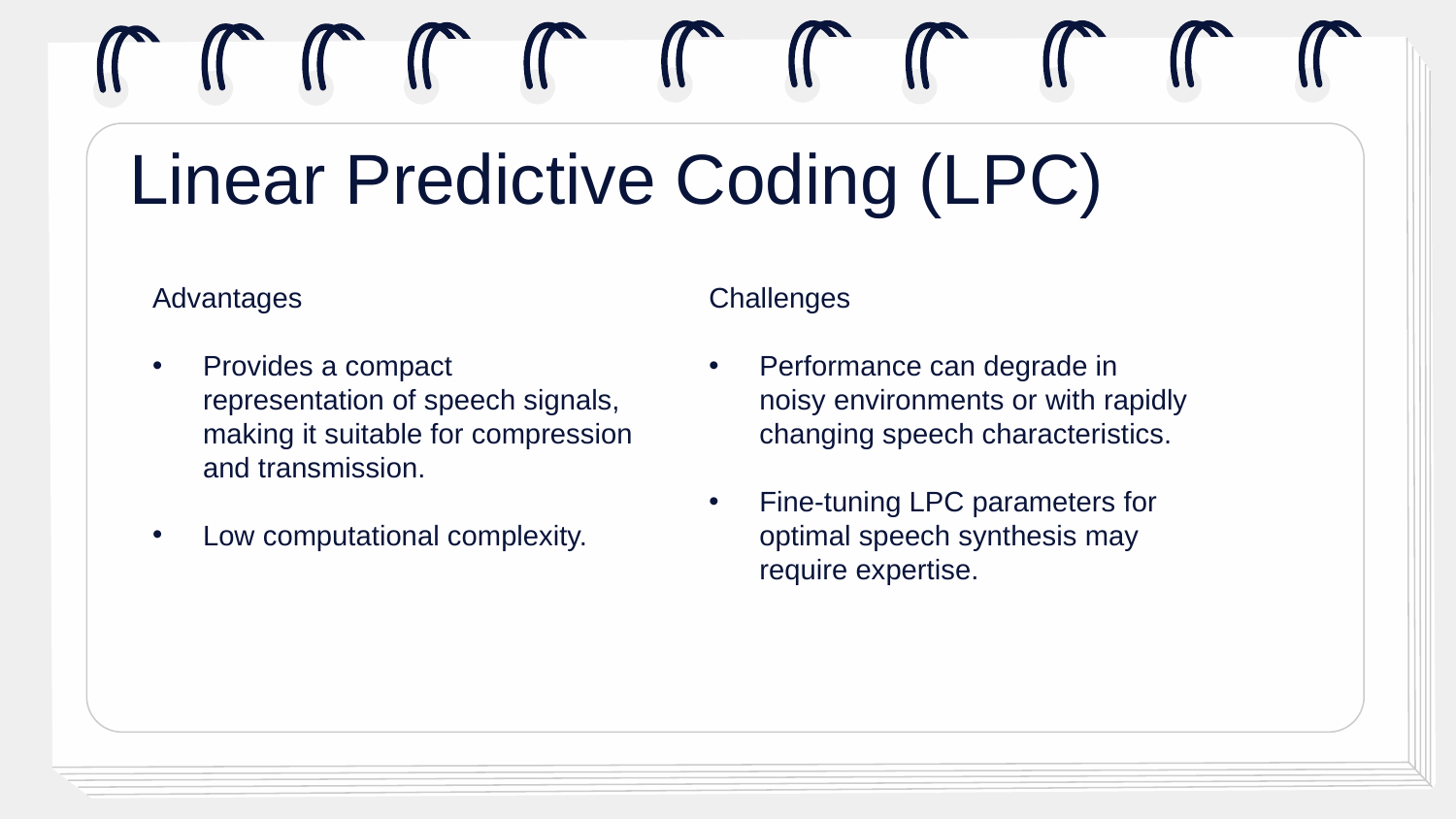

# Linear Predictive Coding (LPC)
Advantages

Provides a compact representation of speech signals, making it suitable for compression and transmission.

Low computational complexity.

Challenges

Performance can degrade in noisy environments or with rapidly changing speech characteristics.

Fine-tuning LPC parameters for optimal speech synthesis may require expertise.